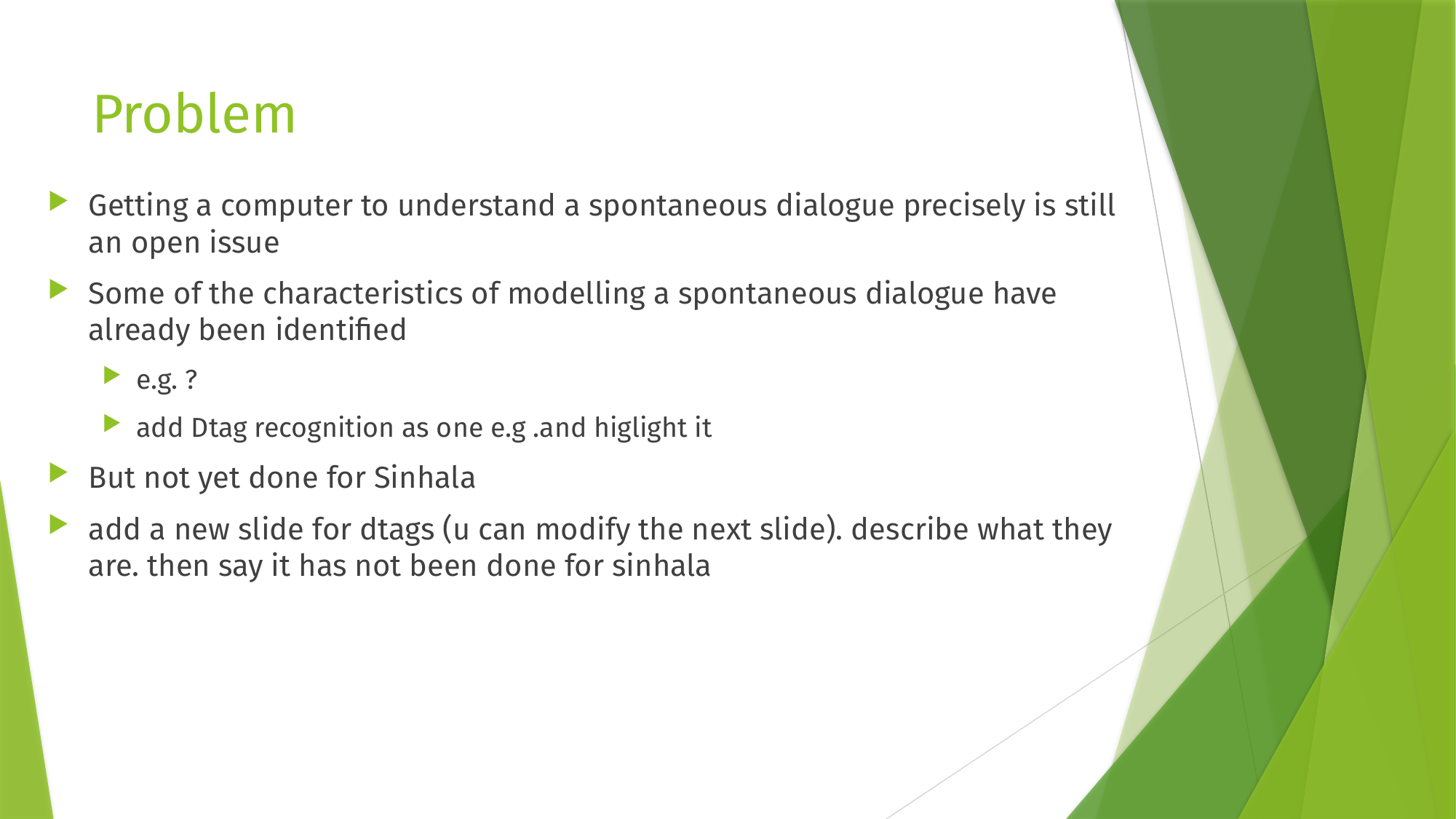

# Problem
Getting a computer to understand a spontaneous dialogue precisely is still an open issue
Some of the characteristics of modelling a spontaneous dialogue have already been identified
e.g. ?
add Dtag recognition as one e.g .and higlight it
But not yet done for Sinhala
add a new slide for dtags (u can modify the next slide). describe what they are. then say it has not been done for sinhala